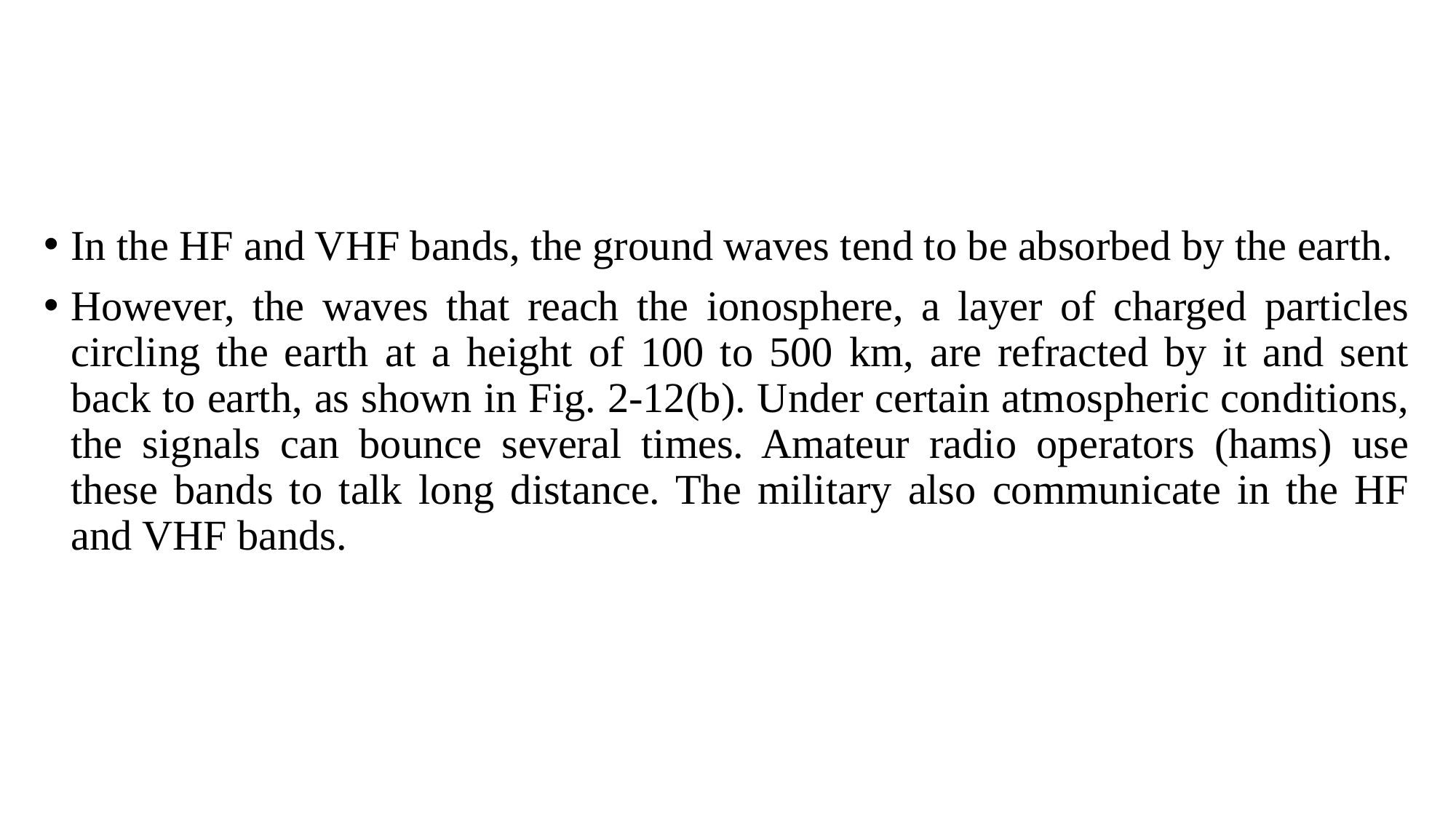

In the HF and VHF bands, the ground waves tend to be absorbed by the earth.
However, the waves that reach the ionosphere, a layer of charged particles circling the earth at a height of 100 to 500 km, are refracted by it and sent back to earth, as shown in Fig. 2-12(b). Under certain atmospheric conditions, the signals can bounce several times. Amateur radio operators (hams) use these bands to talk long distance. The military also communicate in the HF and VHF bands.